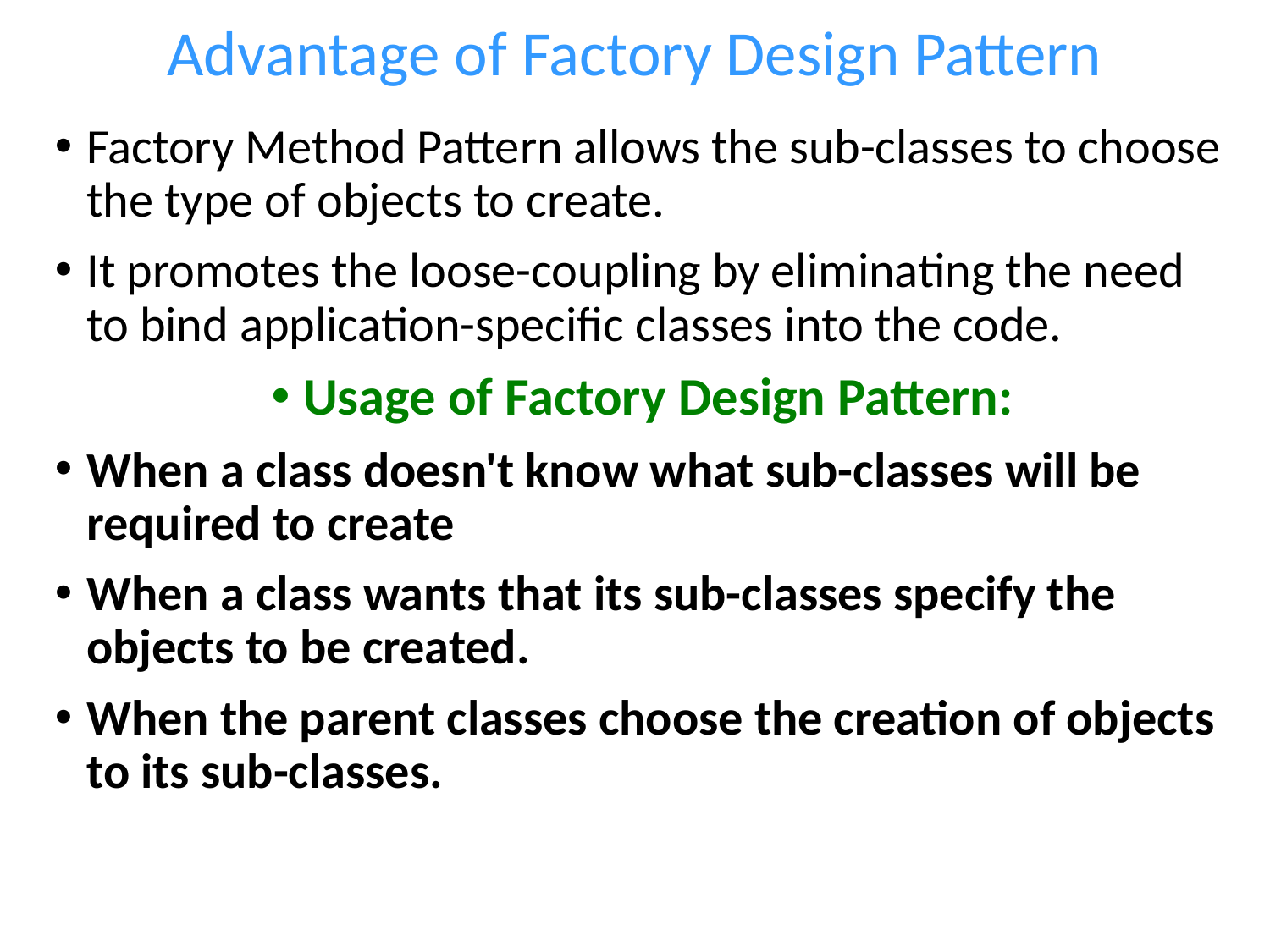

# Advantage of Factory Design Pattern
Factory Method Pattern allows the sub-classes to choose the type of objects to create.
It promotes the loose-coupling by eliminating the need to bind application-specific classes into the code.
Usage of Factory Design Pattern:
When a class doesn't know what sub-classes will be required to create
When a class wants that its sub-classes specify the objects to be created.
When the parent classes choose the creation of objects to its sub-classes.